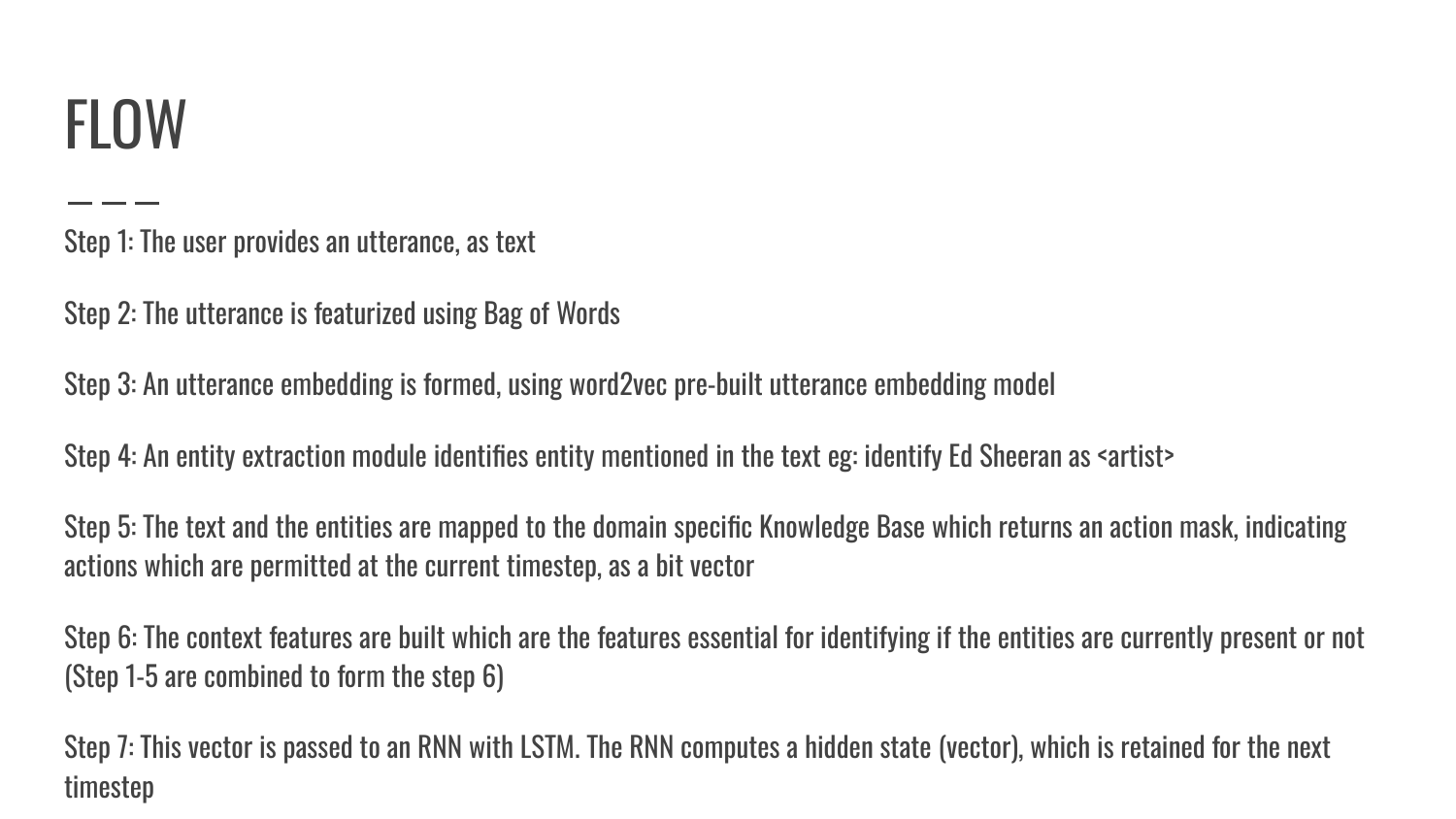

# FLOW
Step 1: The user provides an utterance, as text
Step 2: The utterance is featurized using Bag of Words
Step 3: An utterance embedding is formed, using word2vec pre-built utterance embedding model
Step 4: An entity extraction module identifies entity mentioned in the text eg: identify Ed Sheeran as <artist>
Step 5: The text and the entities are mapped to the domain specific Knowledge Base which returns an action mask, indicating actions which are permitted at the current timestep, as a bit vector
Step 6: The context features are built which are the features essential for identifying if the entities are currently present or not (Step 1-5 are combined to form the step 6)
Step 7: This vector is passed to an RNN with LSTM. The RNN computes a hidden state (vector), which is retained for the next timestep